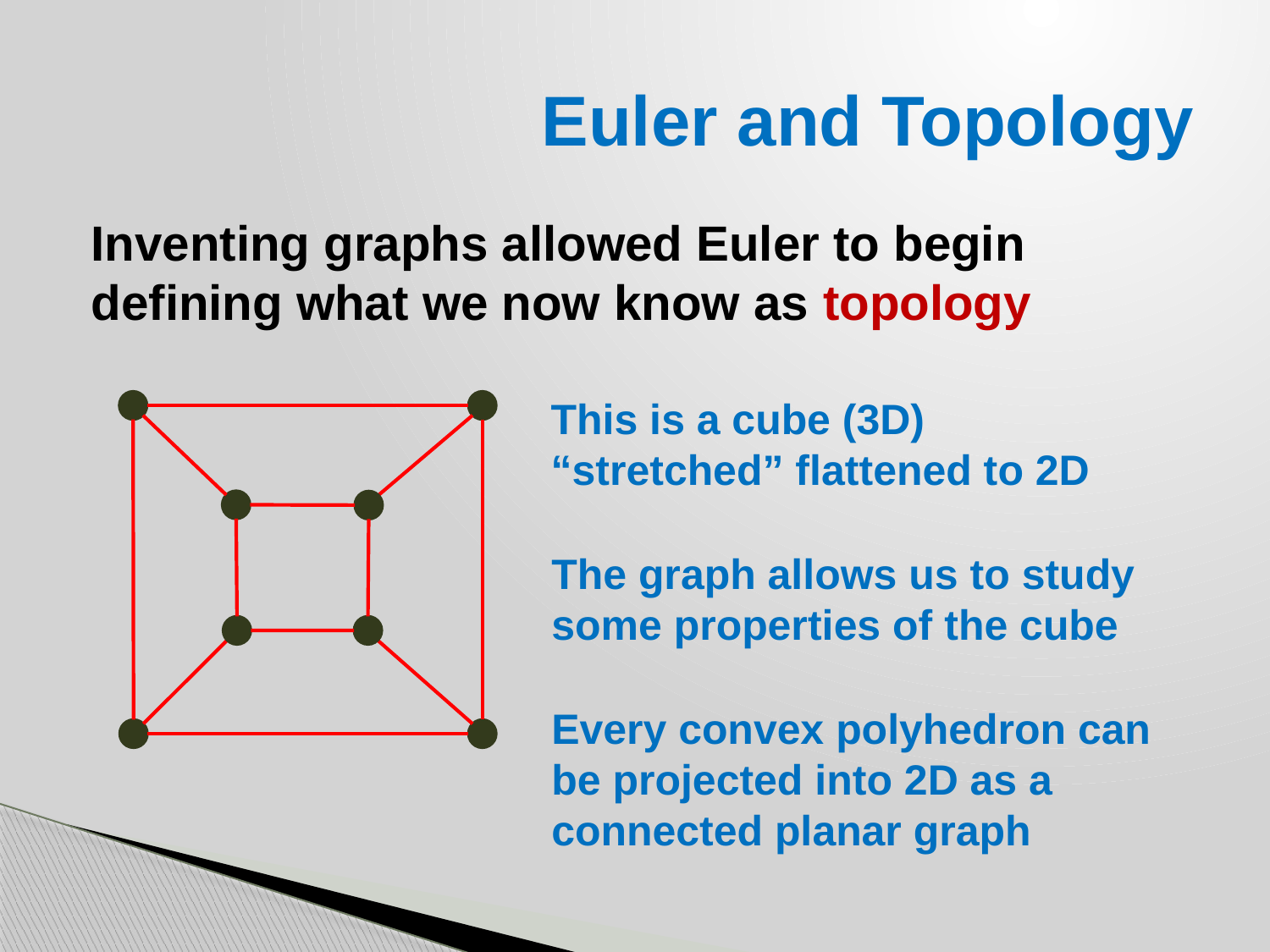

# Euler and Topology
Inventing graphs allowed Euler to begin defining what we now know as topology

This is a cube (3D) “stretched” flattened to 2D

The graph allows us to study some properties of the cube
Every convex polyhedron can be projected into 2D as a connected planar graph